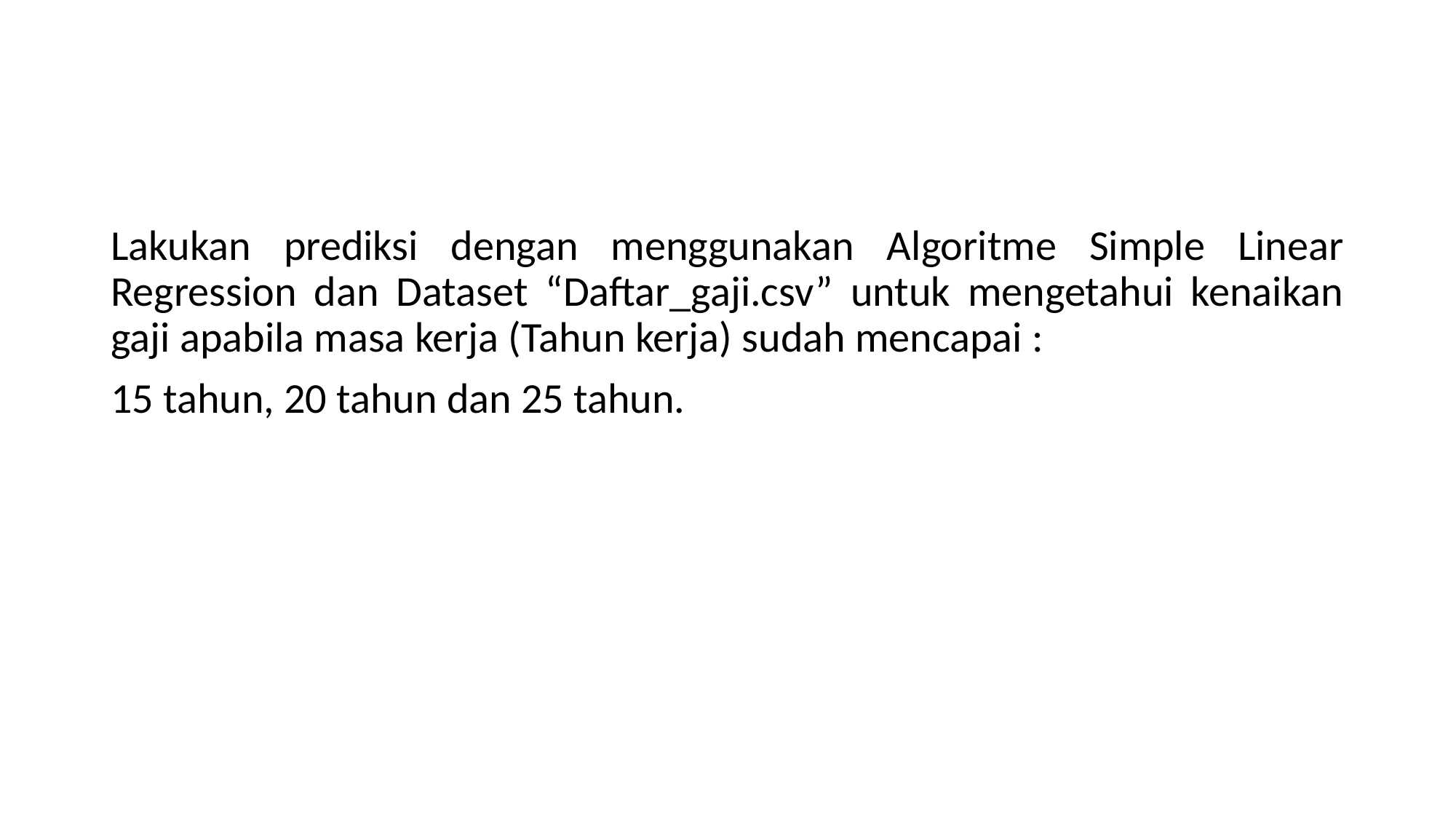

#
Lakukan prediksi dengan menggunakan Algoritme Simple Linear Regression dan Dataset “Daftar_gaji.csv” untuk mengetahui kenaikan gaji apabila masa kerja (Tahun kerja) sudah mencapai :
15 tahun, 20 tahun dan 25 tahun.